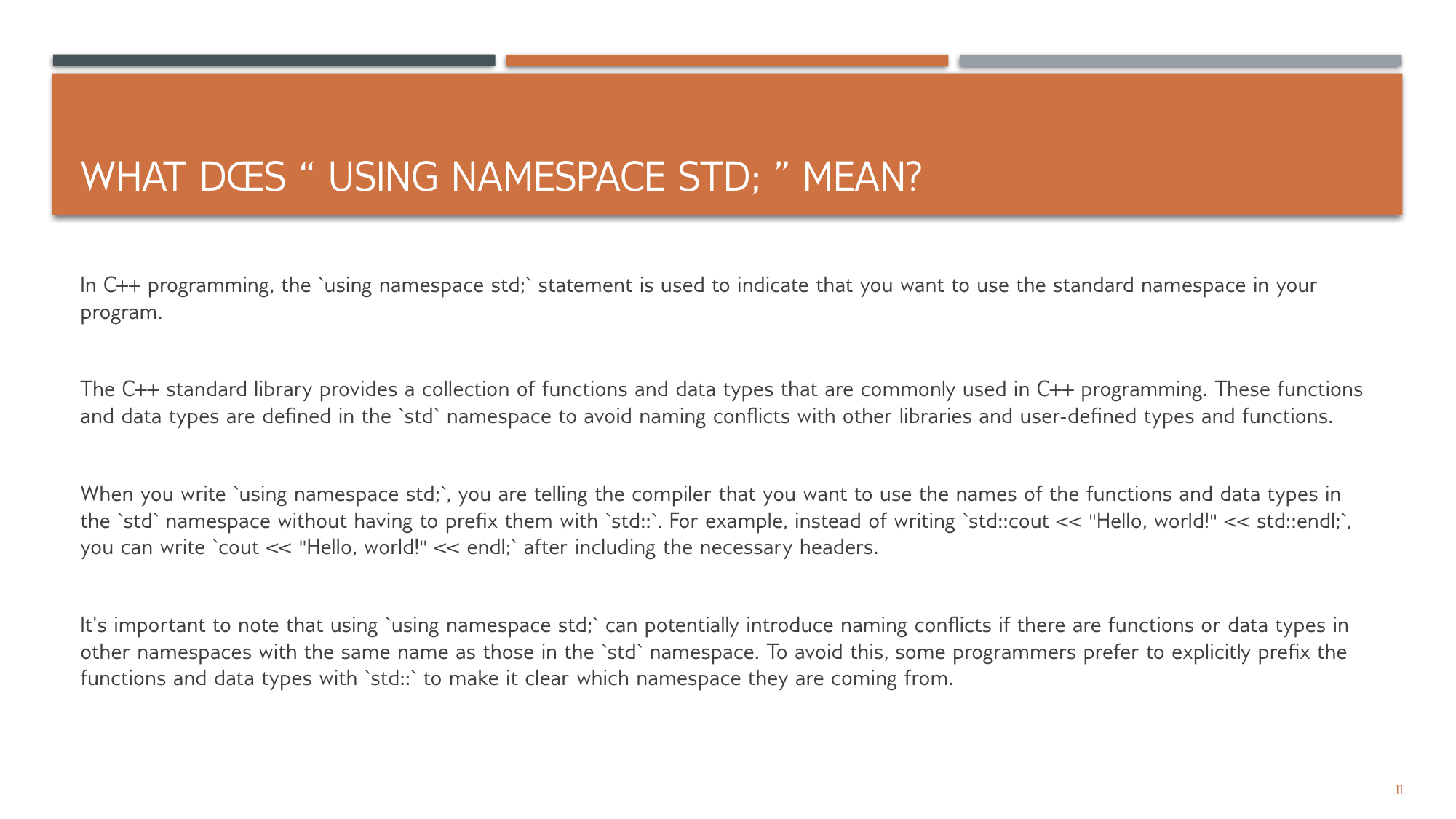

# What does “ using namespace std; ” mean?
In C++ programming, the `using namespace std;` statement is used to indicate that you want to use the standard namespace in your program.

The C++ standard library provides a collection of functions and data types that are commonly used in C++ programming. These functions and data types are defined in the `std` namespace to avoid naming conflicts with other libraries and user-defined types and functions.

When you write `using namespace std;`, you are telling the compiler that you want to use the names of the functions and data types in the `std` namespace without having to prefix them with `std::`. For example, instead of writing `std::cout << "Hello, world!" << std::endl;`, you can write `cout << "Hello, world!" << endl;` after including the necessary headers.

It's important to note that using `using namespace std;` can potentially introduce naming conflicts if there are functions or data types in other namespaces with the same name as those in the `std` namespace. To avoid this, some programmers prefer to explicitly prefix the functions and data types with `std::` to make it clear which namespace they are coming from.
11